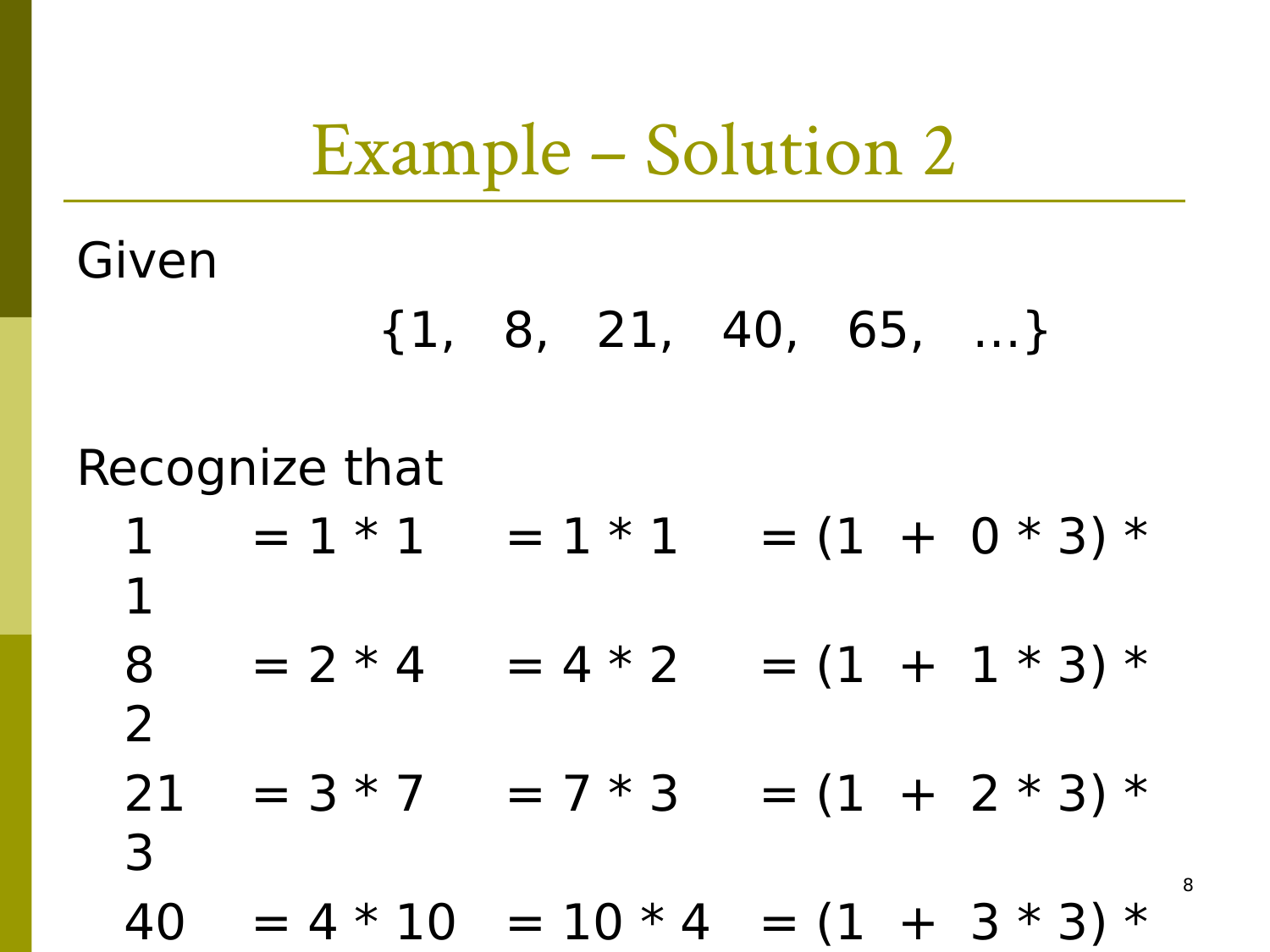

# Example – Solution 2
Given
			{1,   8,   21,   40,   65,   …}

Recognize that
	1	= 1 * 1	= 1 * 1	= (1  +  0 * 3) * 1
	8	= 2 * 4	= 4 * 2	= (1  +  1 * 3) * 2
	21	= 3 * 7	= 7 * 3	= (1  +  2 * 3) * 3
	40	= 4 * 10	= 10 * 4	= (1  +  3 * 3) * 4
	65	= 5 * 13	= 13 * 5	= (1  +  4 * 3) * 5

8